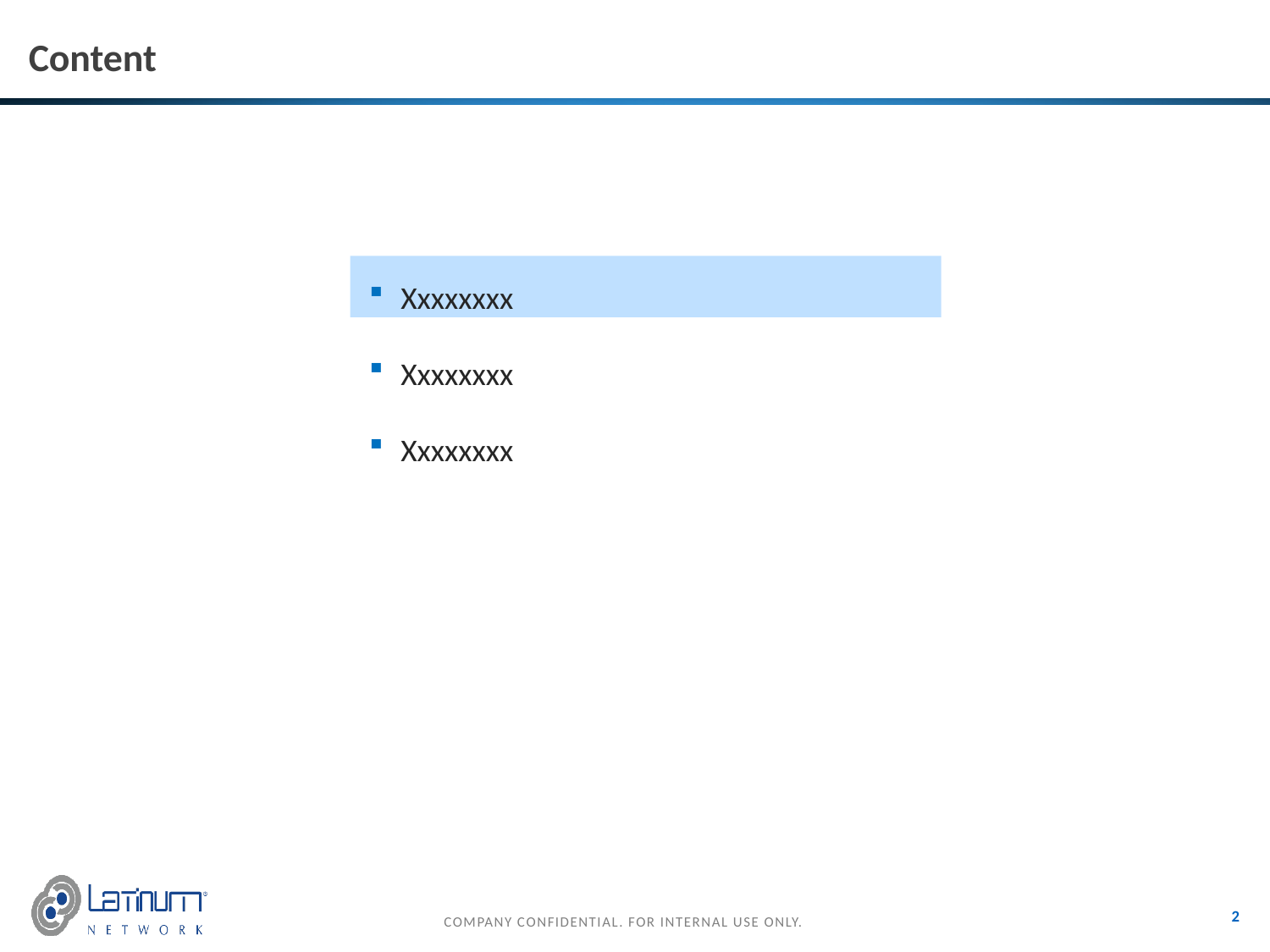

# Content
Xxxxxxxx
Xxxxxxxx
Xxxxxxxx

2
COMPANY CONFIDENTIAL. FOR INTERNAL USE ONLY.